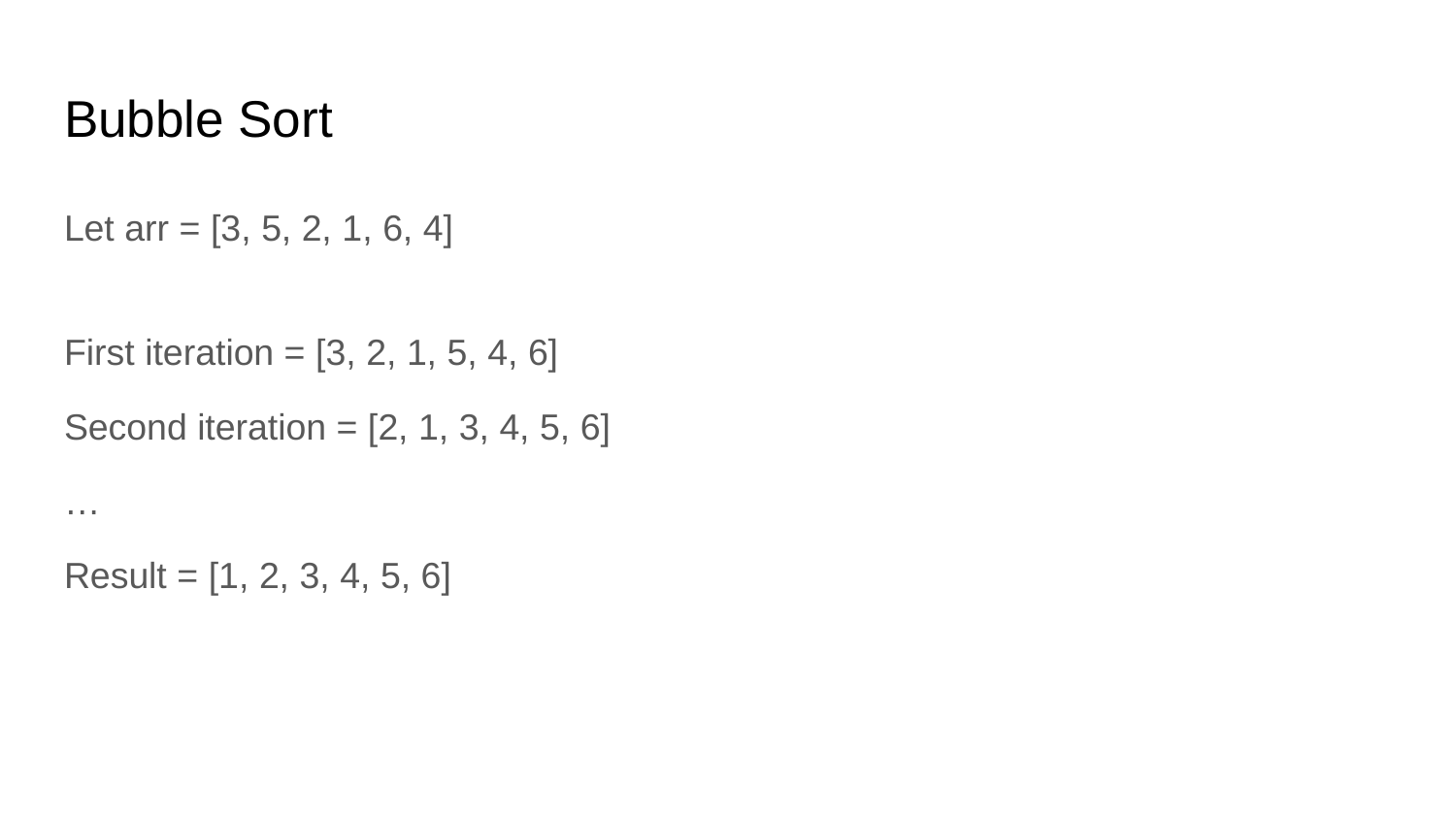

# Bubble Sort
Let arr = [3, 5, 2, 1, 6, 4]
First iteration = [3, 2, 1, 5, 4, 6]
Second iteration = [2, 1, 3, 4, 5, 6]
…
Result = [1, 2, 3, 4, 5, 6]